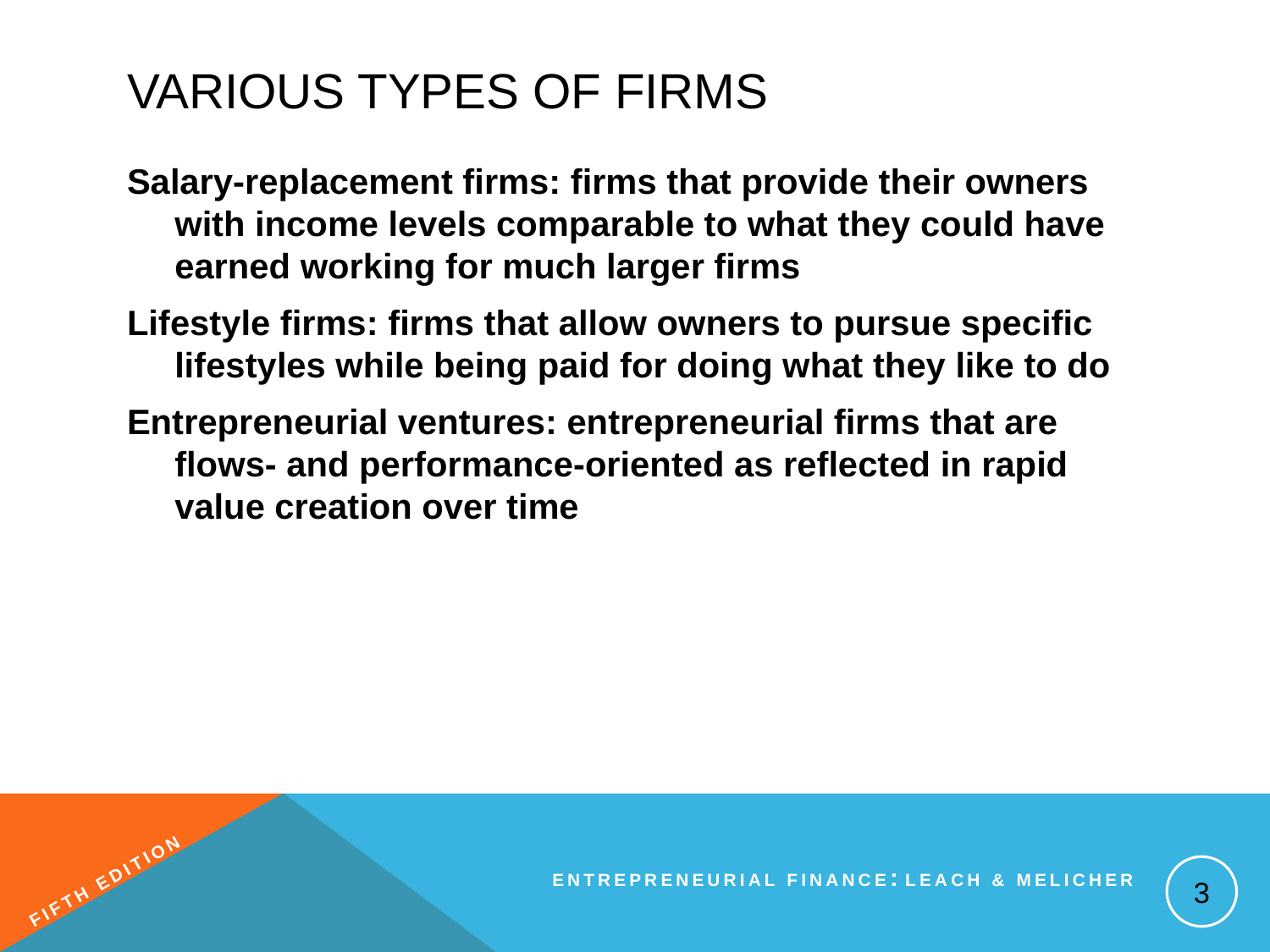

# Various Types of Firms
Salary-replacement firms: firms that provide their owners with income levels comparable to what they could have earned working for much larger firms
Lifestyle firms: firms that allow owners to pursue specific lifestyles while being paid for doing what they like to do
Entrepreneurial ventures: entrepreneurial firms that are flows- and performance-oriented as reflected in rapid value creation over time
3